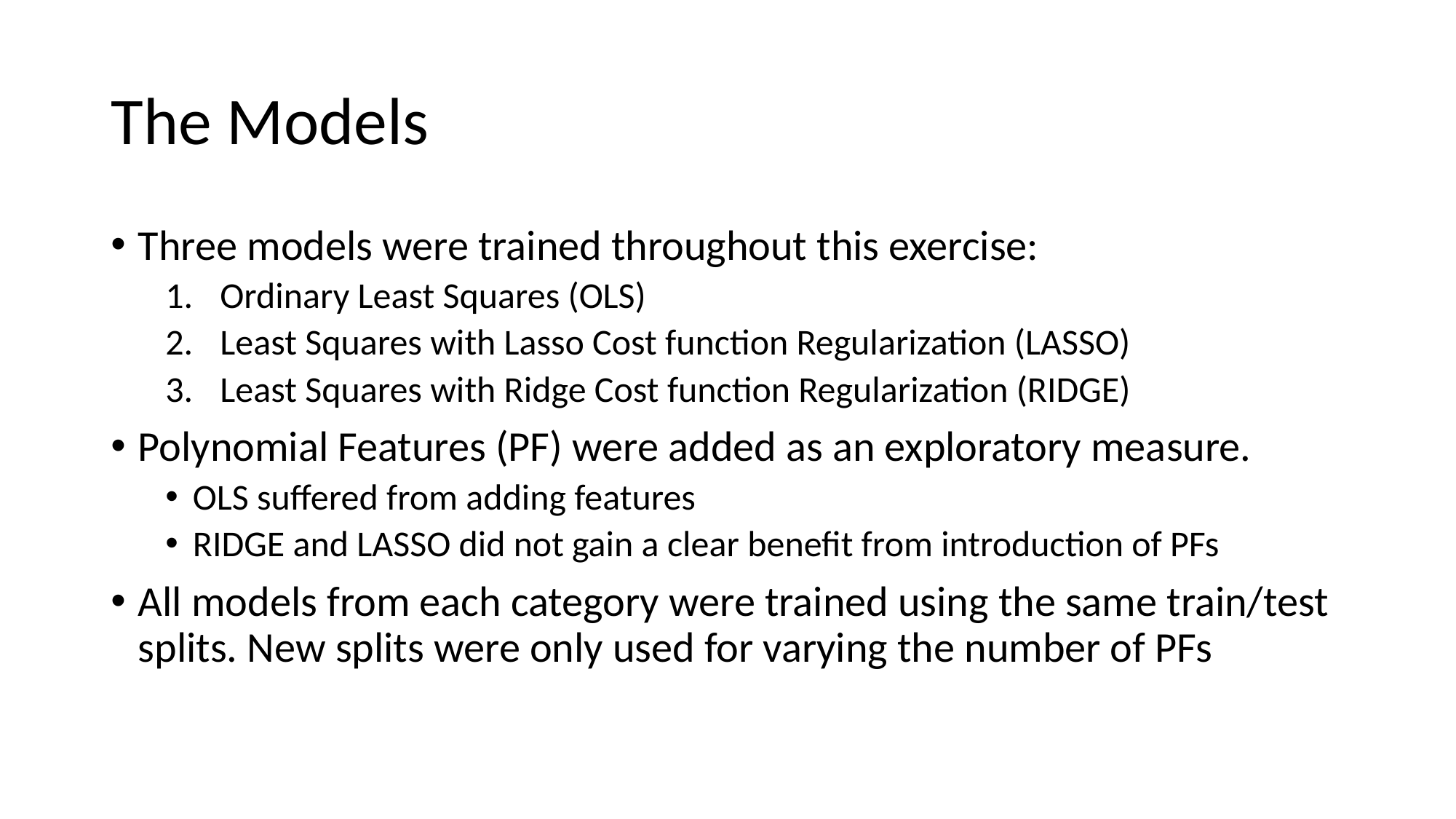

# The Models
Three models were trained throughout this exercise:
Ordinary Least Squares (OLS)
Least Squares with Lasso Cost function Regularization (LASSO)
Least Squares with Ridge Cost function Regularization (RIDGE)
Polynomial Features (PF) were added as an exploratory measure.
OLS suffered from adding features
RIDGE and LASSO did not gain a clear benefit from introduction of PFs
All models from each category were trained using the same train/test splits. New splits were only used for varying the number of PFs